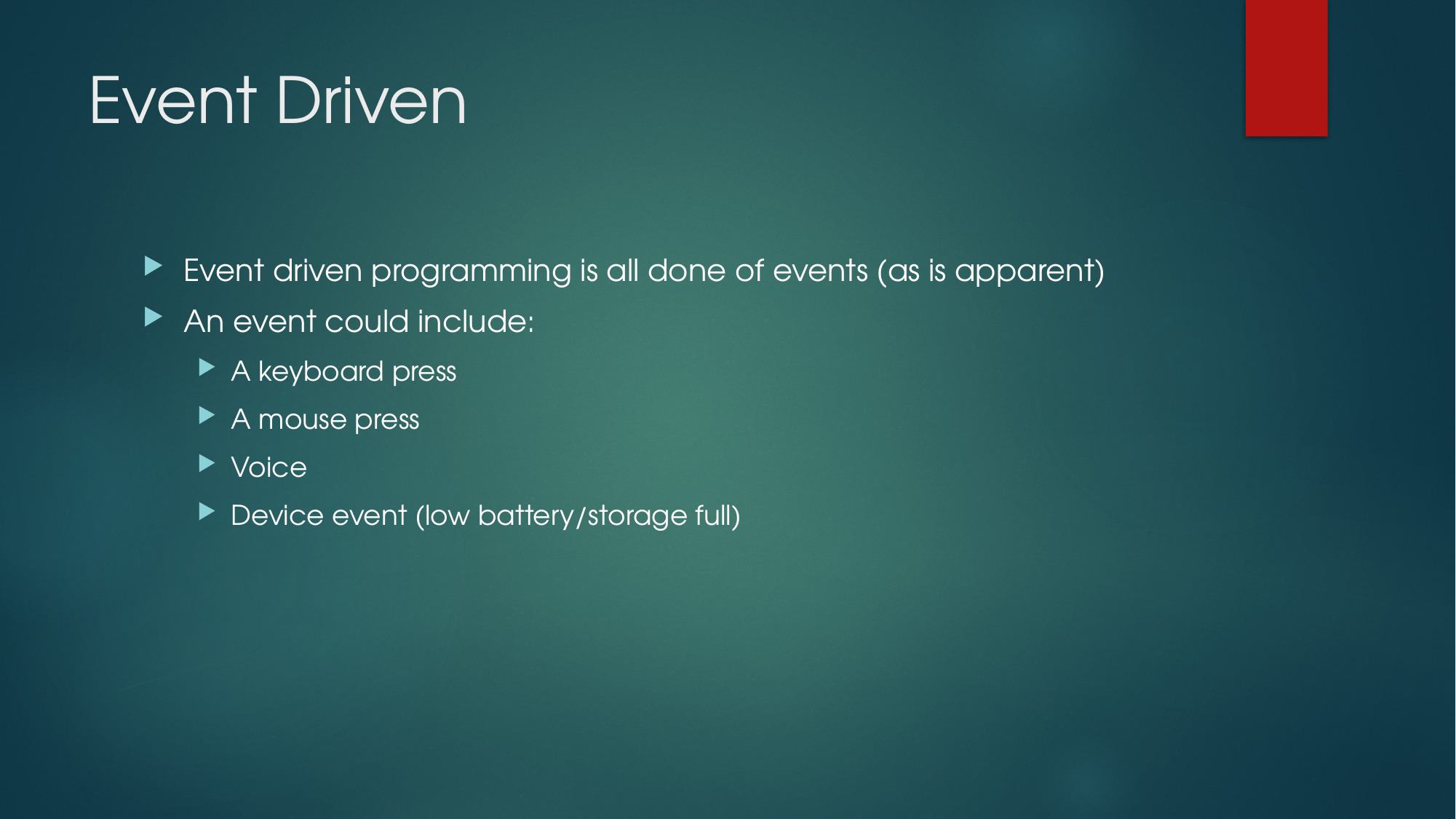

# Event Driven
Event driven programming is all done of events (as is apparent)
An event could include:
A keyboard press
A mouse press
Voice
Device event (low battery/storage full)